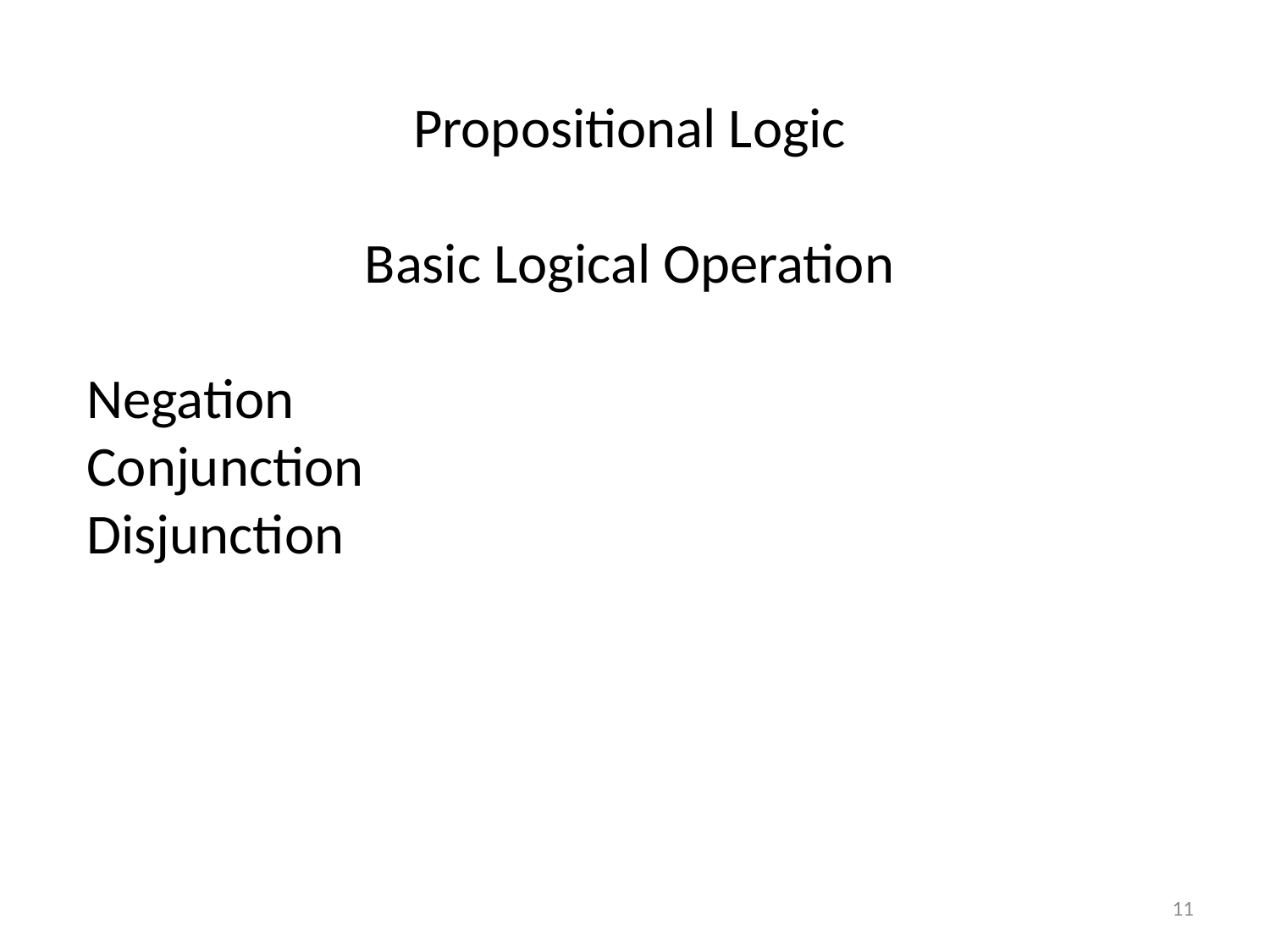

Propositional Logic

Basic Logical Operation

Negation
Conjunction
Disjunction
11